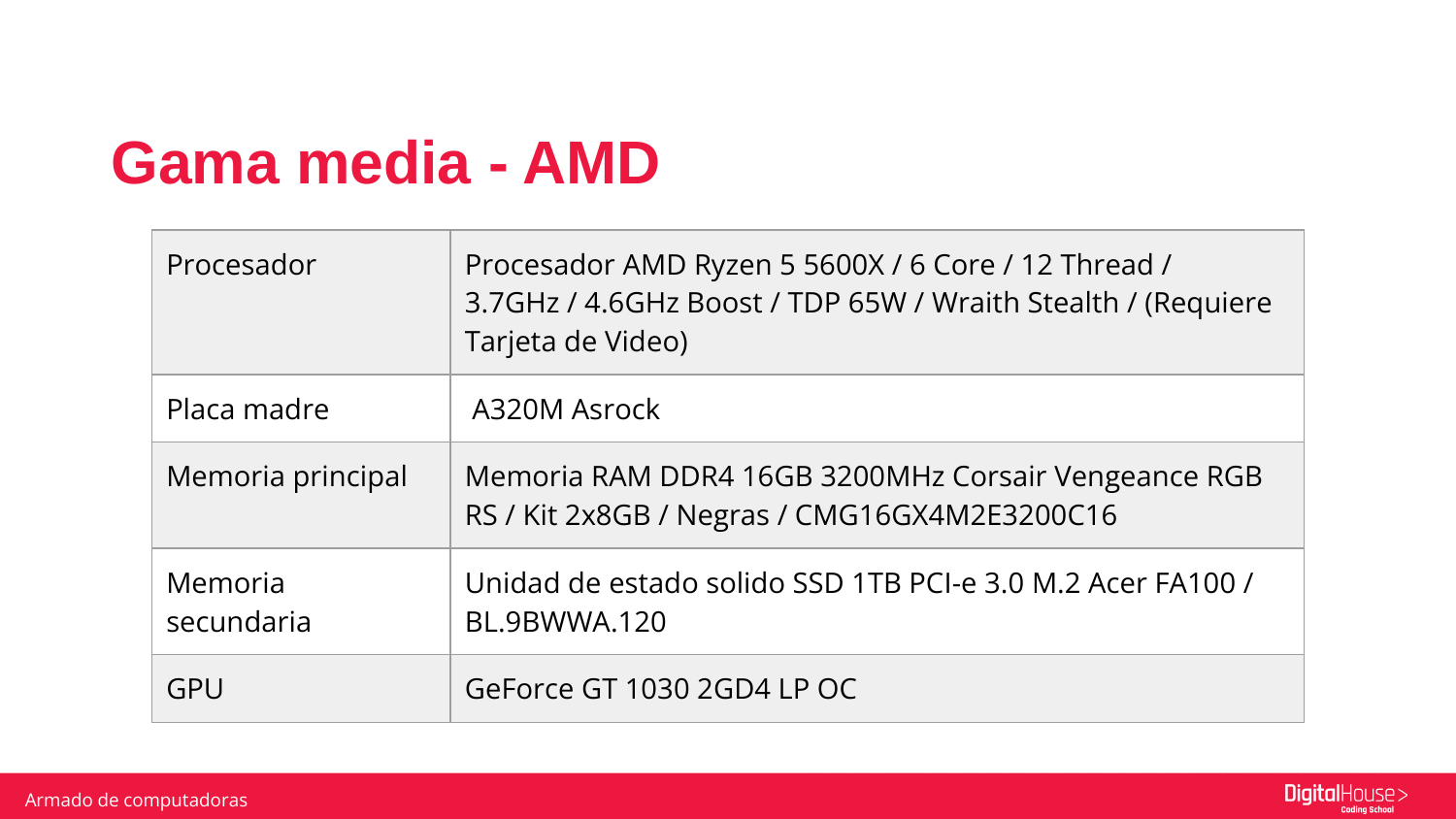

Gama media - AMD
| Procesador | Procesador AMD Ryzen 5 5600X / 6 Core / 12 Thread / 3.7GHz / 4.6GHz Boost / TDP 65W / Wraith Stealth / (Requiere Tarjeta de Video) |
| --- | --- |
| Placa madre | A320M Asrock |
| Memoria principal | Memoria RAM DDR4 16GB 3200MHz Corsair Vengeance RGB RS / Kit 2x8GB / Negras / CMG16GX4M2E3200C16 |
| Memoria secundaria | Unidad de estado solido SSD 1TB PCI-e 3.0 M.2 Acer FA100 / BL.9BWWA.120 |
| GPU | GeForce GT 1030 2GD4 LP OC |